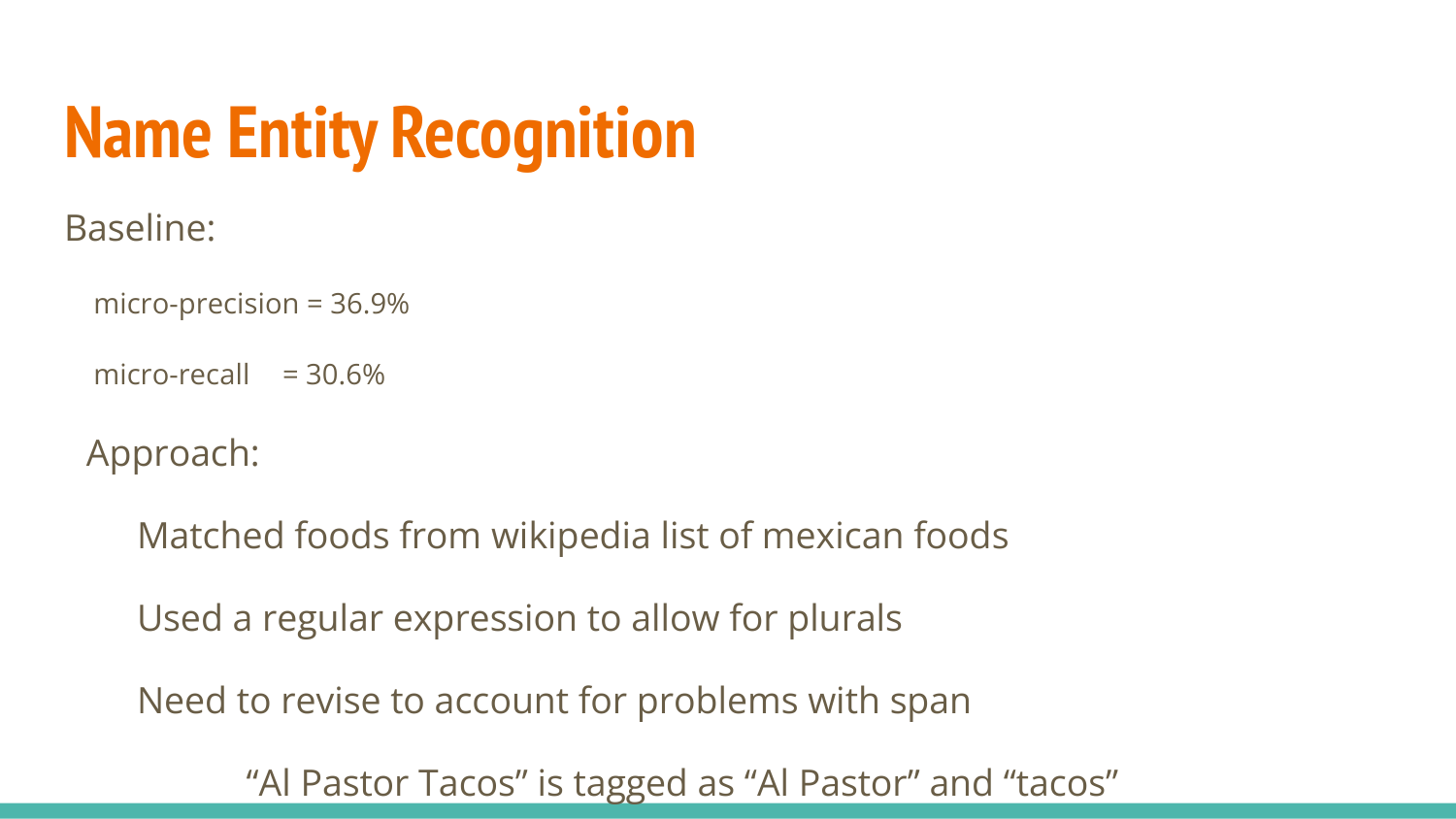

# Name Entity Recognition
Baseline:
 micro-precision = 36.9%
 micro-recall	= 30.6%
Approach:
	Matched foods from wikipedia list of mexican foods
	Used a regular expression to allow for plurals
	Need to revise to account for problems with span
“Al Pastor Tacos” is tagged as “Al Pastor” and “tacos”